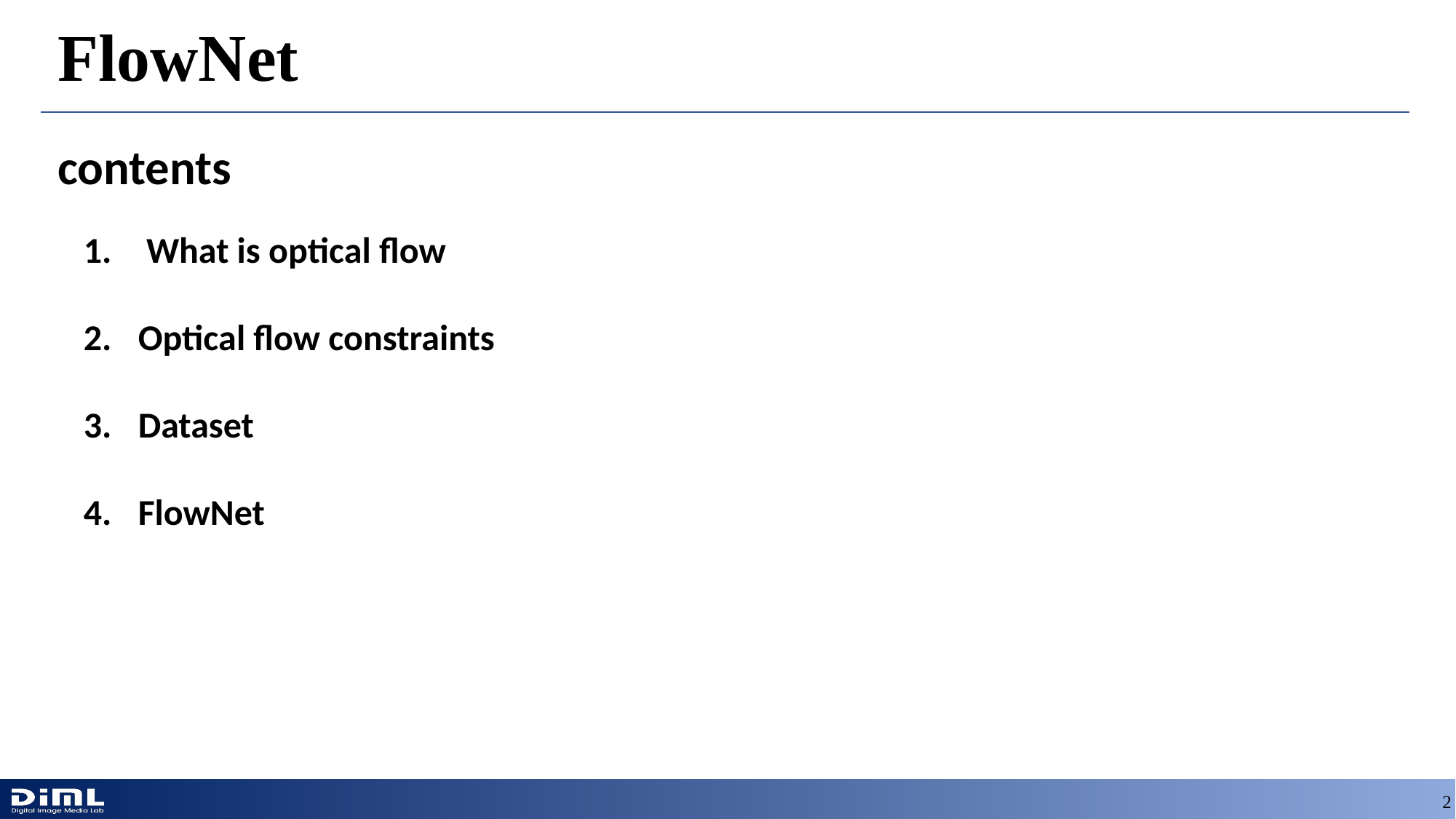

# FlowNet
contents
 What is optical flow

Optical flow constraints

Dataset

FlowNet
2